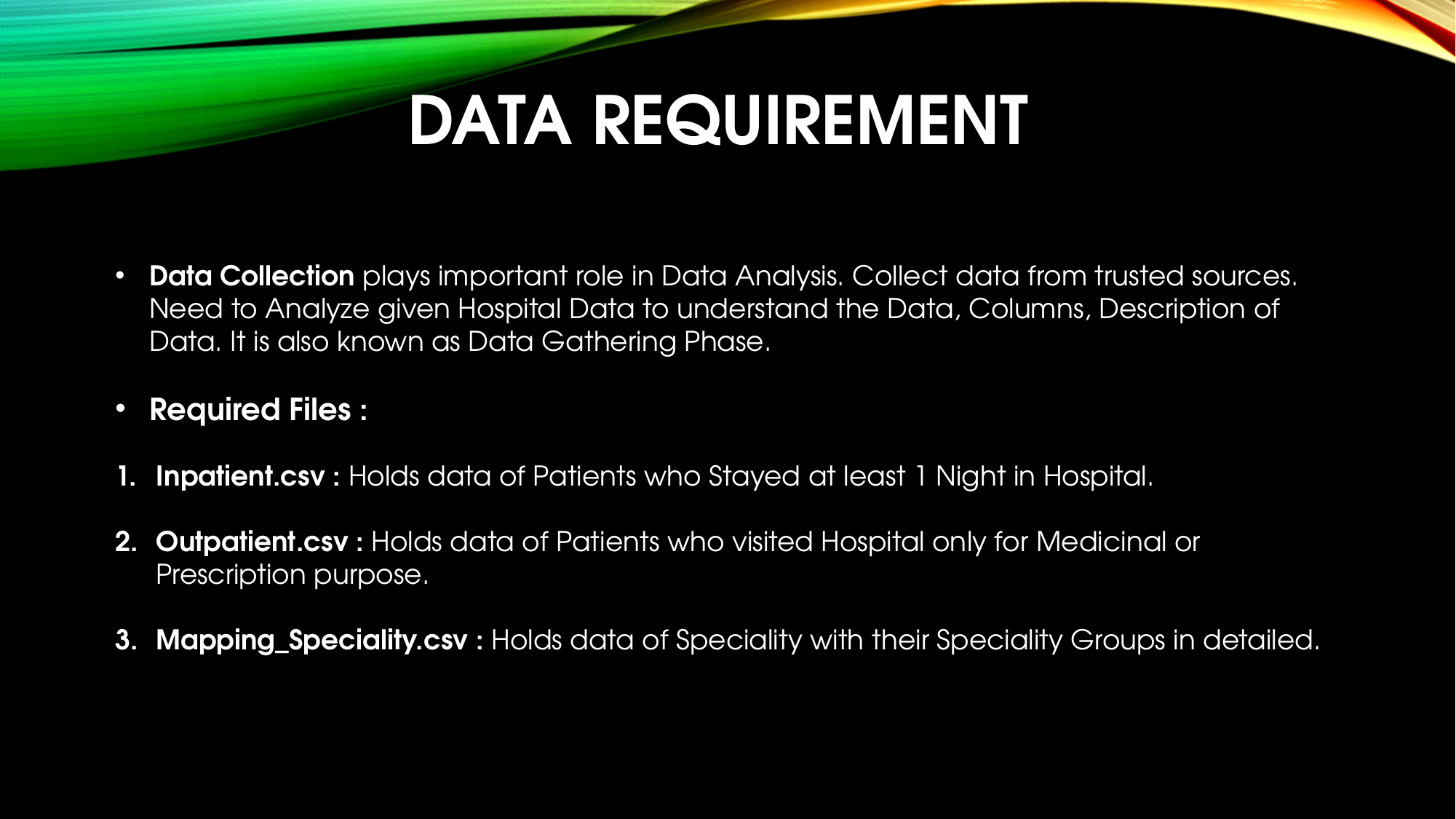

DATA REQUIREMENT
Data Collection plays important role in Data Analysis. Collect data from trusted sources. Need to Analyze given Hospital Data to understand the Data, Columns, Description of Data. It is also known as Data Gathering Phase.

Required Files :

Inpatient.csv : Holds data of Patients who Stayed at least 1 Night in Hospital.

Outpatient.csv : Holds data of Patients who visited Hospital only for Medicinal or Prescription purpose.

Mapping_Speciality.csv : Holds data of Speciality with their Speciality Groups in detailed.